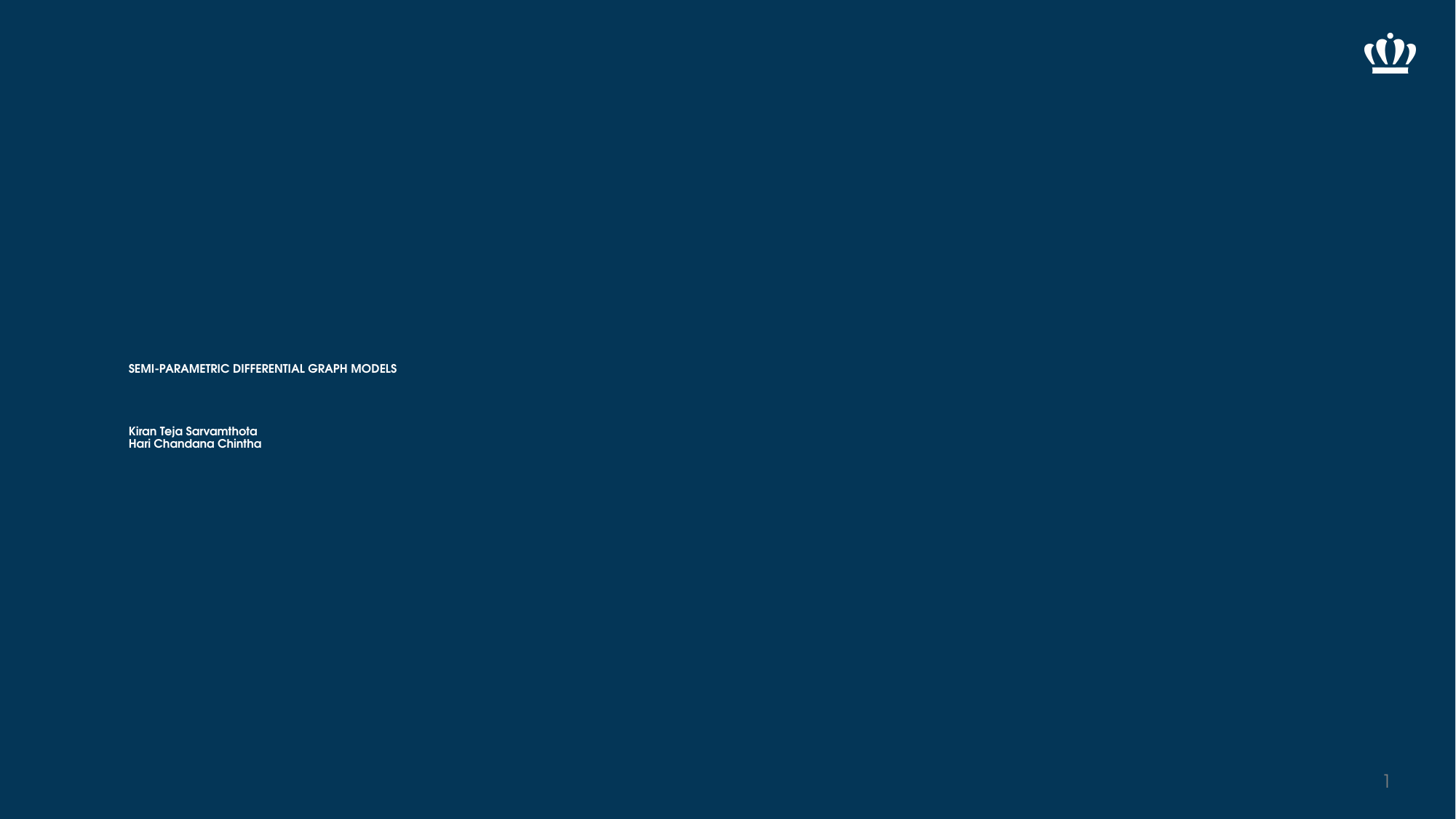

# SEMI-PARAMETRIC DIFFERENTIAL GRAPH MODELS Kiran Teja Sarvamthota Hari Chandana Chintha
1